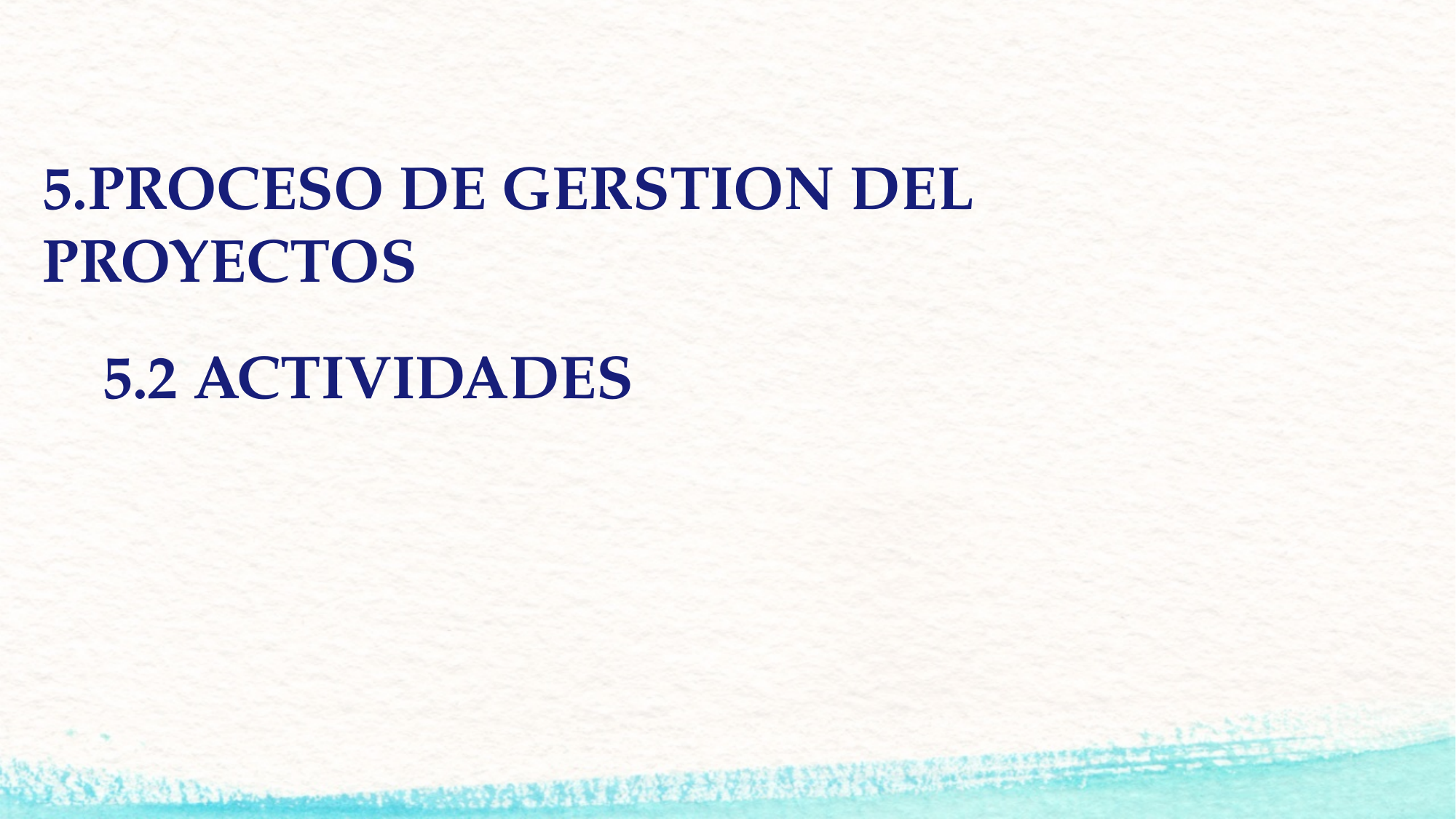

5.PROCESO DE GERSTION DEL PROYECTOS

5.2 ACTIVIDADES